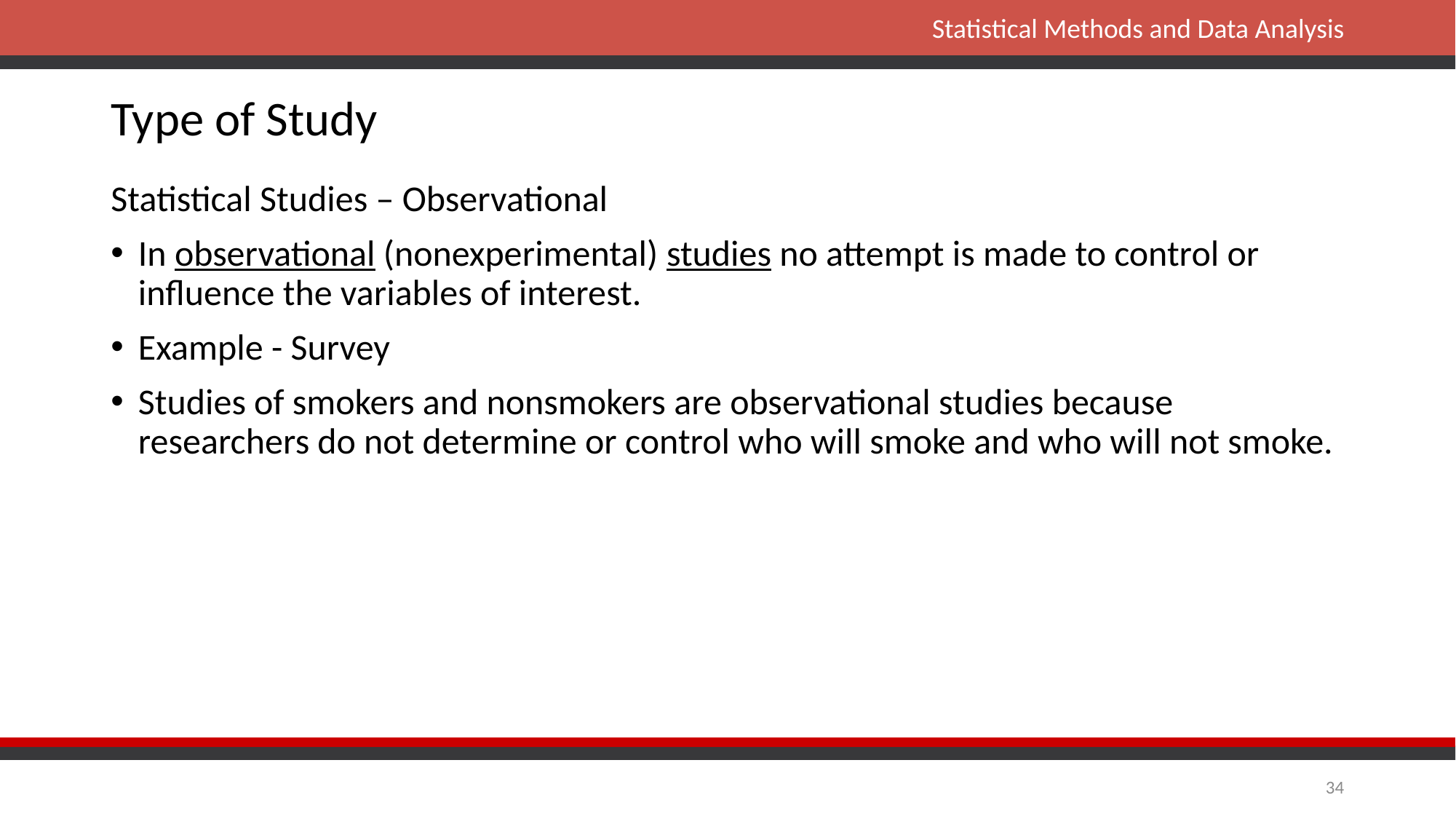

# Type of Study
Statistical Studies – Observational
In observational (nonexperimental) studies no attempt is made to control or influence the variables of interest.
Example - Survey
Studies of smokers and nonsmokers are observational studies because researchers do not determine or control who will smoke and who will not smoke.

34